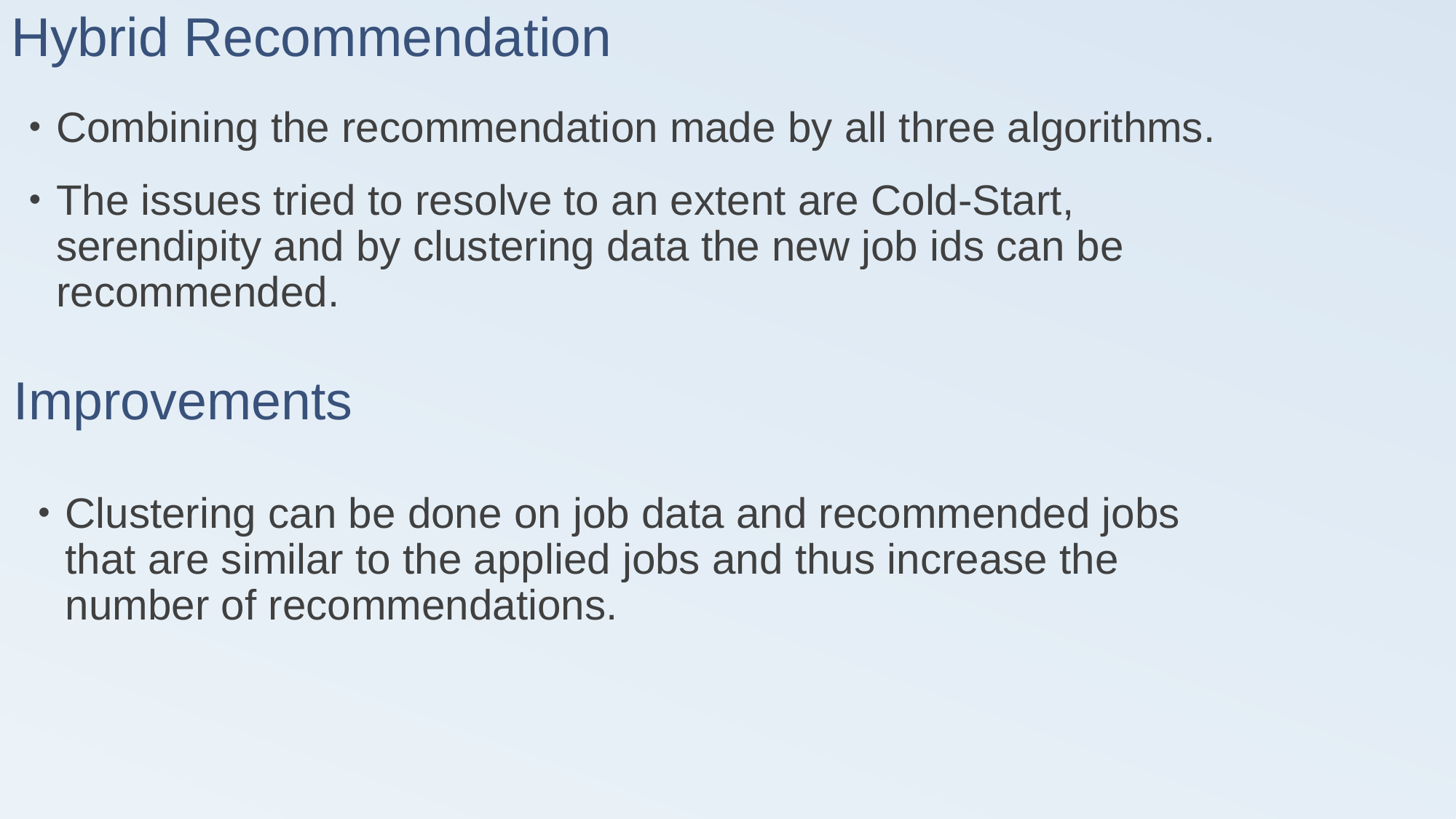

# Hybrid Recommendation
Combining the recommendation made by all three algorithms.
The issues tried to resolve to an extent are Cold-Start, serendipity and by clustering data the new job ids can be recommended.
Improvements
Clustering can be done on job data and recommended jobs that are similar to the applied jobs and thus increase the number of recommendations.